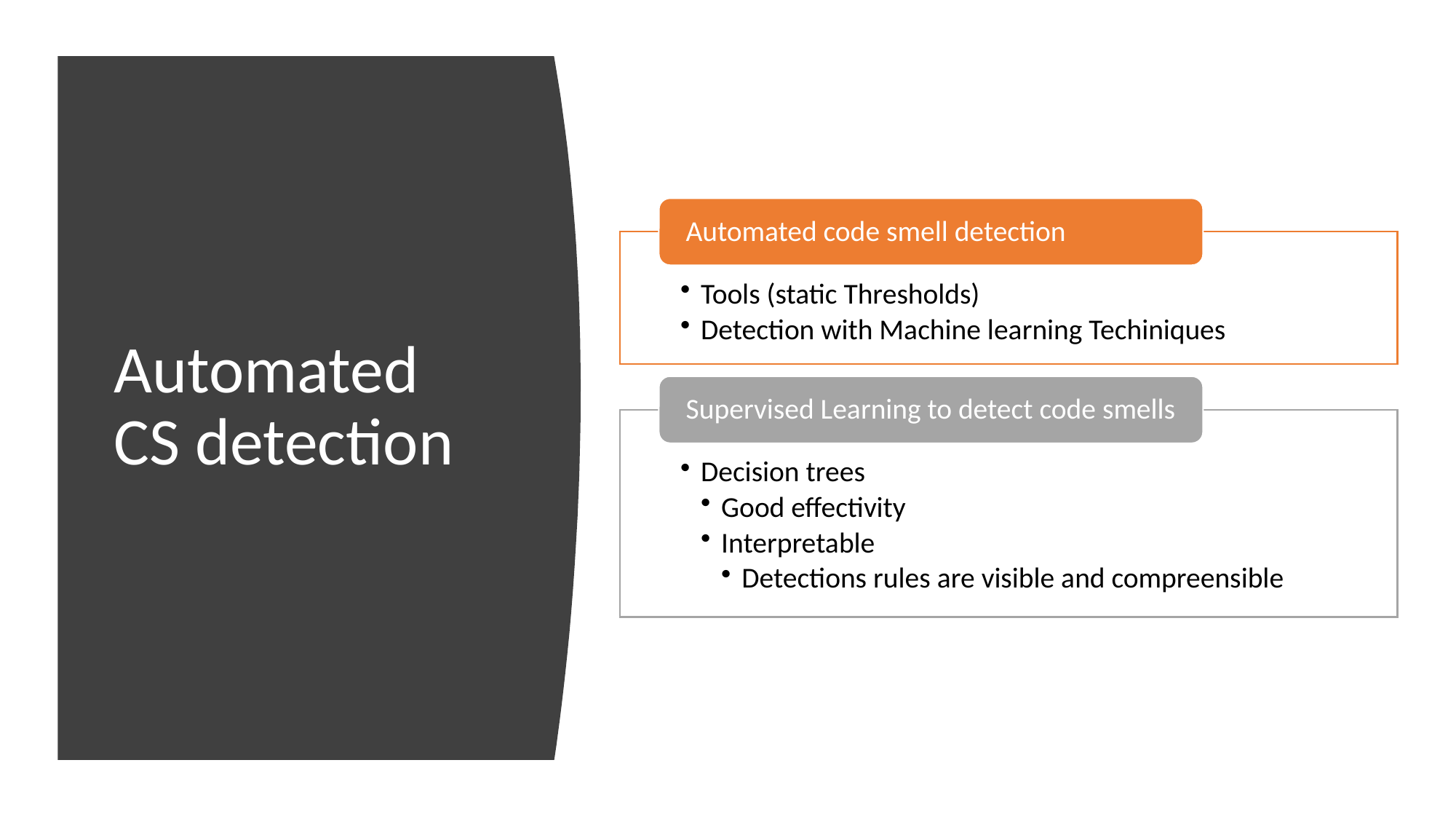

Tools (static Thresholds)
Detection with Machine learning Techiniques
Automated code smell detection
Decision trees
Good effectivity
Interpretable
Detections rules are visible and compreensible
Supervised Learning to detect code smells

# Automated CS detection